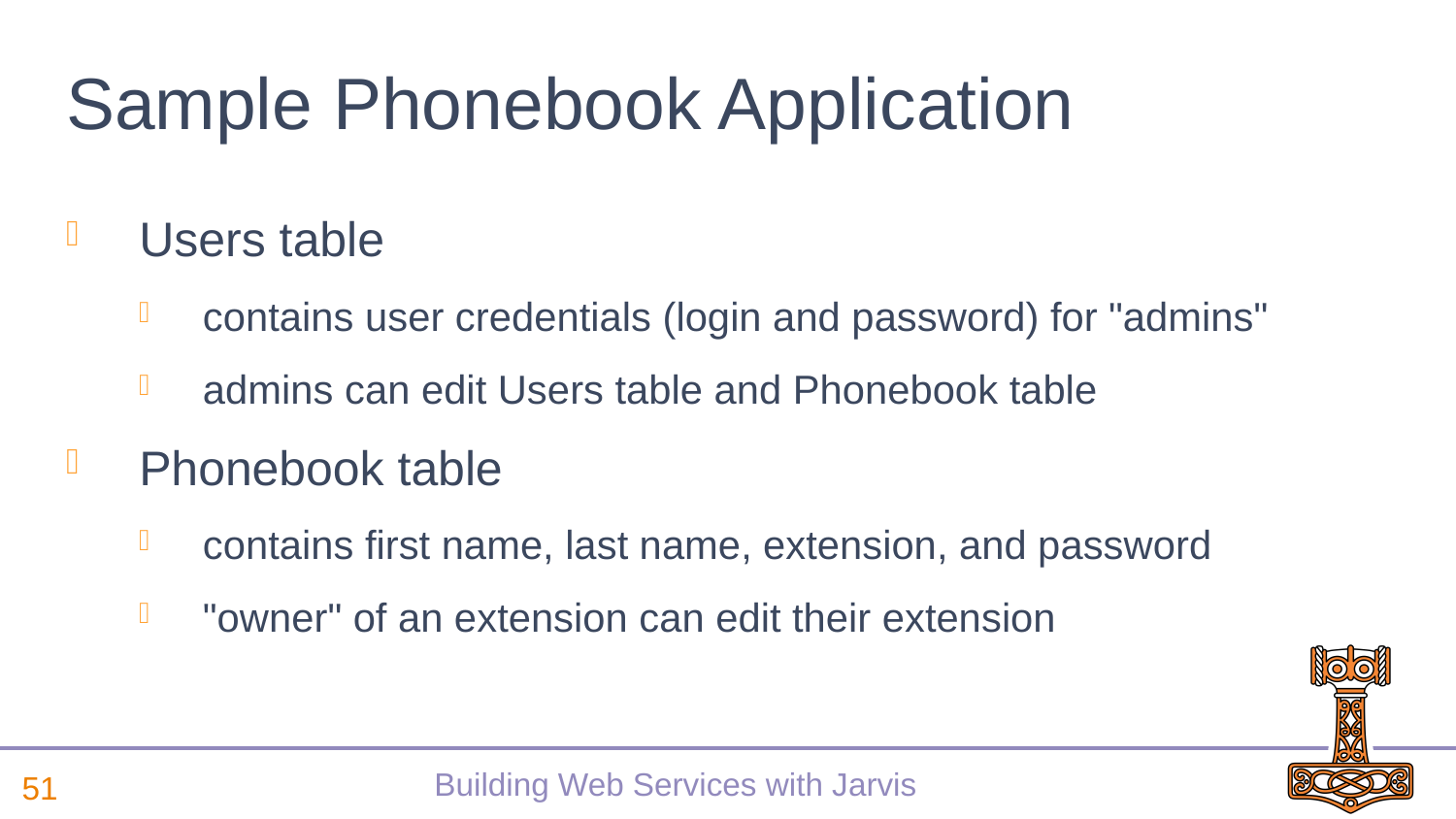

# Sample Phonebook Application
Users table
contains user credentials (login and password) for "admins"
admins can edit Users table and Phonebook table
Phonebook table
contains first name, last name, extension, and password
"owner" of an extension can edit their extension